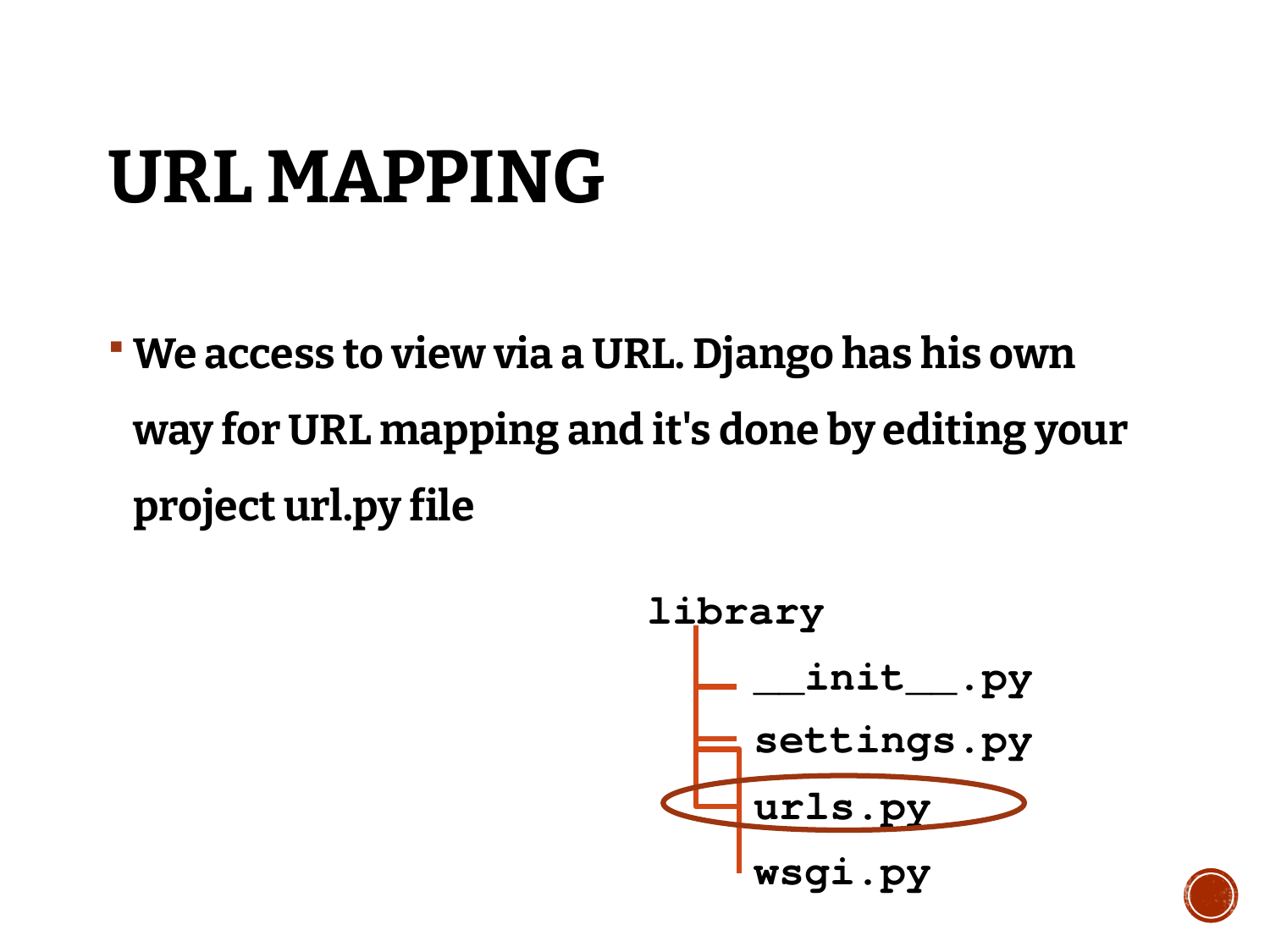

# url mapping
We access to view via a URL. Django has his own way for URL mapping and it's done by editing your project url.py file
library
__init__.py
settings.py
urls.py
wsgi.py